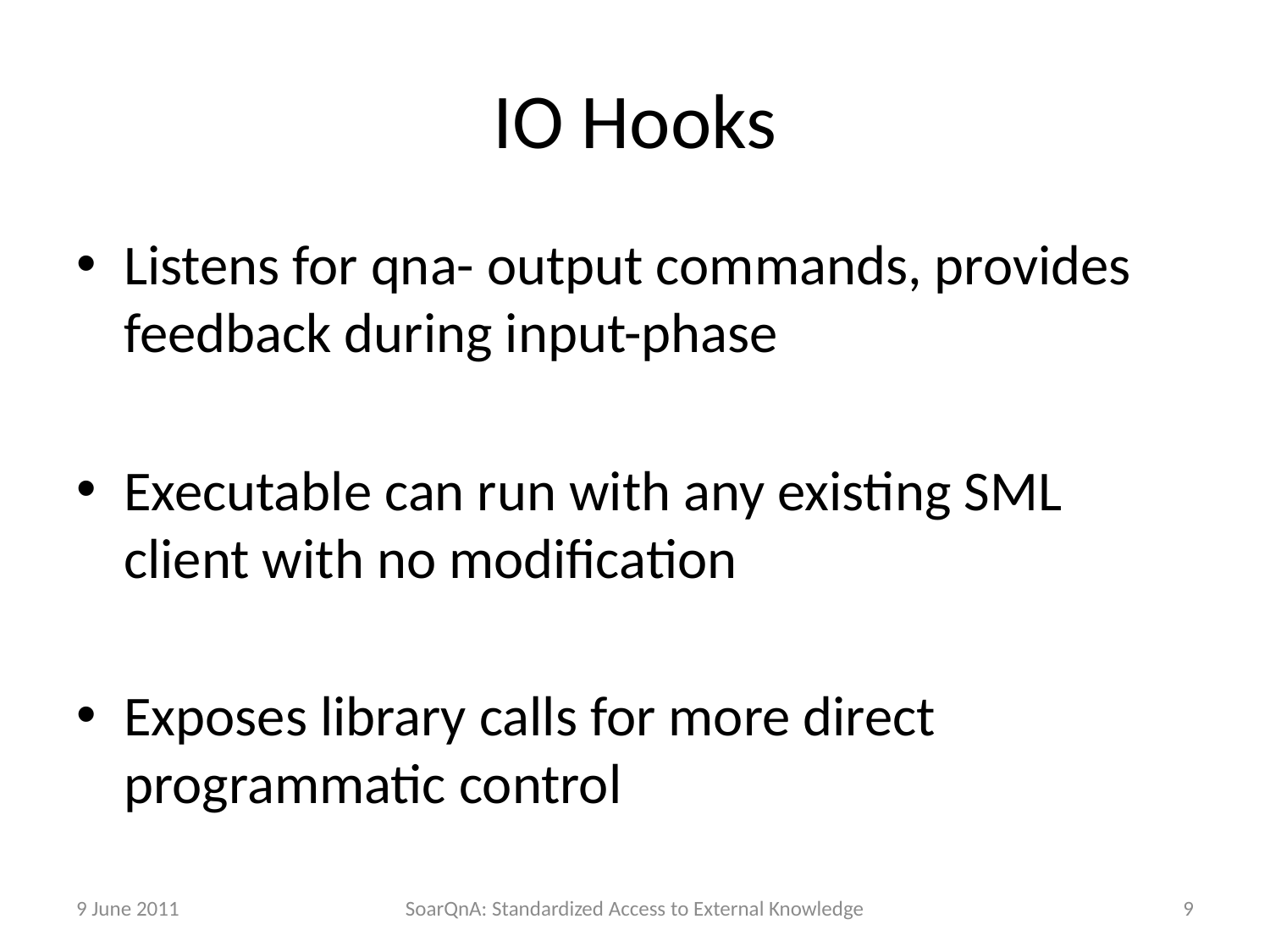

# IO Hooks
Listens for qna- output commands, provides feedback during input-phase

Executable can run with any existing SML client with no modification

Exposes library calls for more direct programmatic control
9 June 2011
SoarQnA: Standardized Access to External Knowledge
9